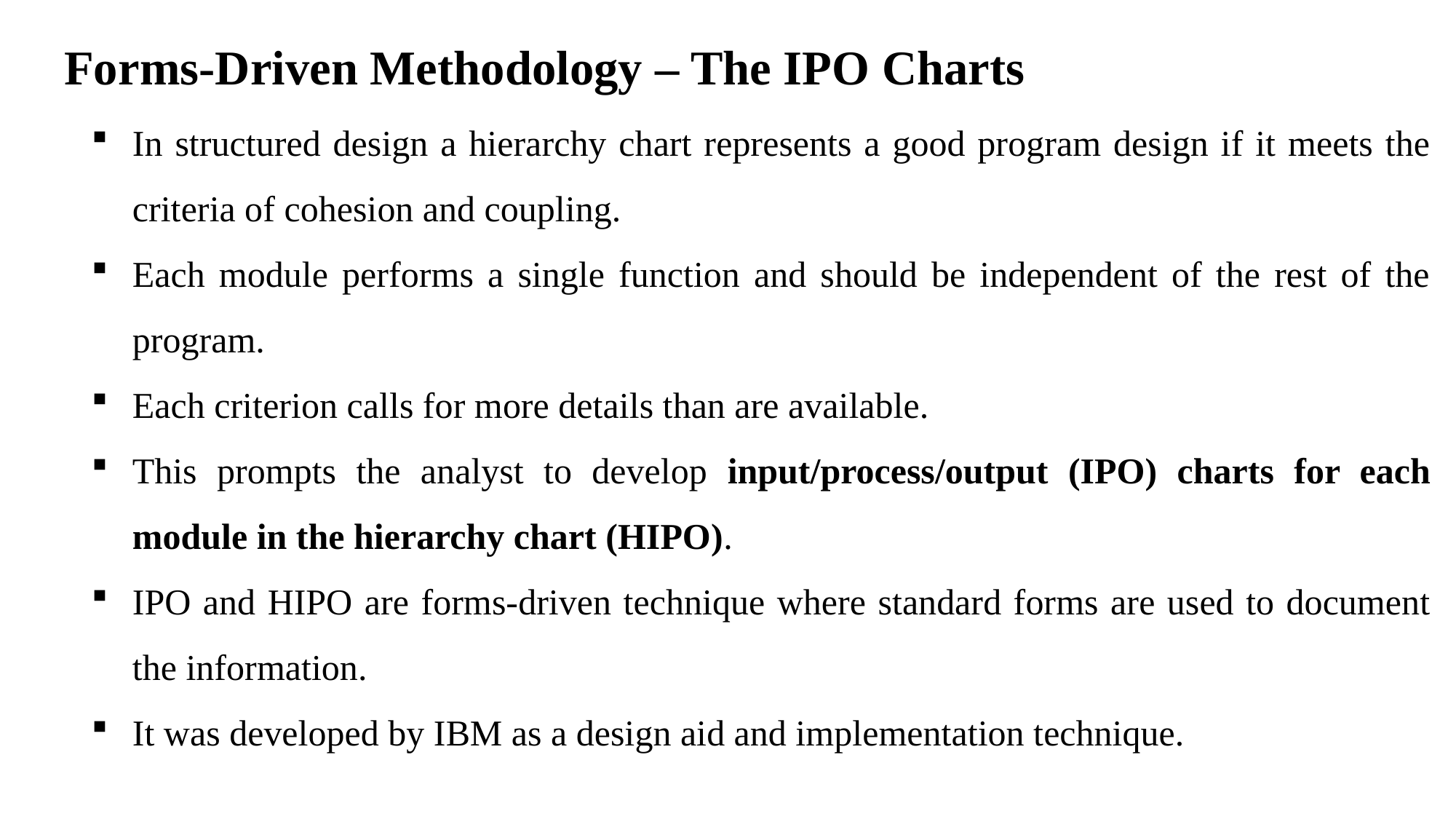

# Forms-Driven Methodology – The IPO Charts
In structured design a hierarchy chart represents a good program design if it meets the criteria of cohesion and coupling.
Each module performs a single function and should be independent of the rest of the program.
Each criterion calls for more details than are available.
This prompts the analyst to develop input/process/output (IPO) charts for each module in the hierarchy chart (HIPO).
IPO and HIPO are forms-driven technique where standard forms are used to document the information.
It was developed by IBM as a design aid and implementation technique.

24